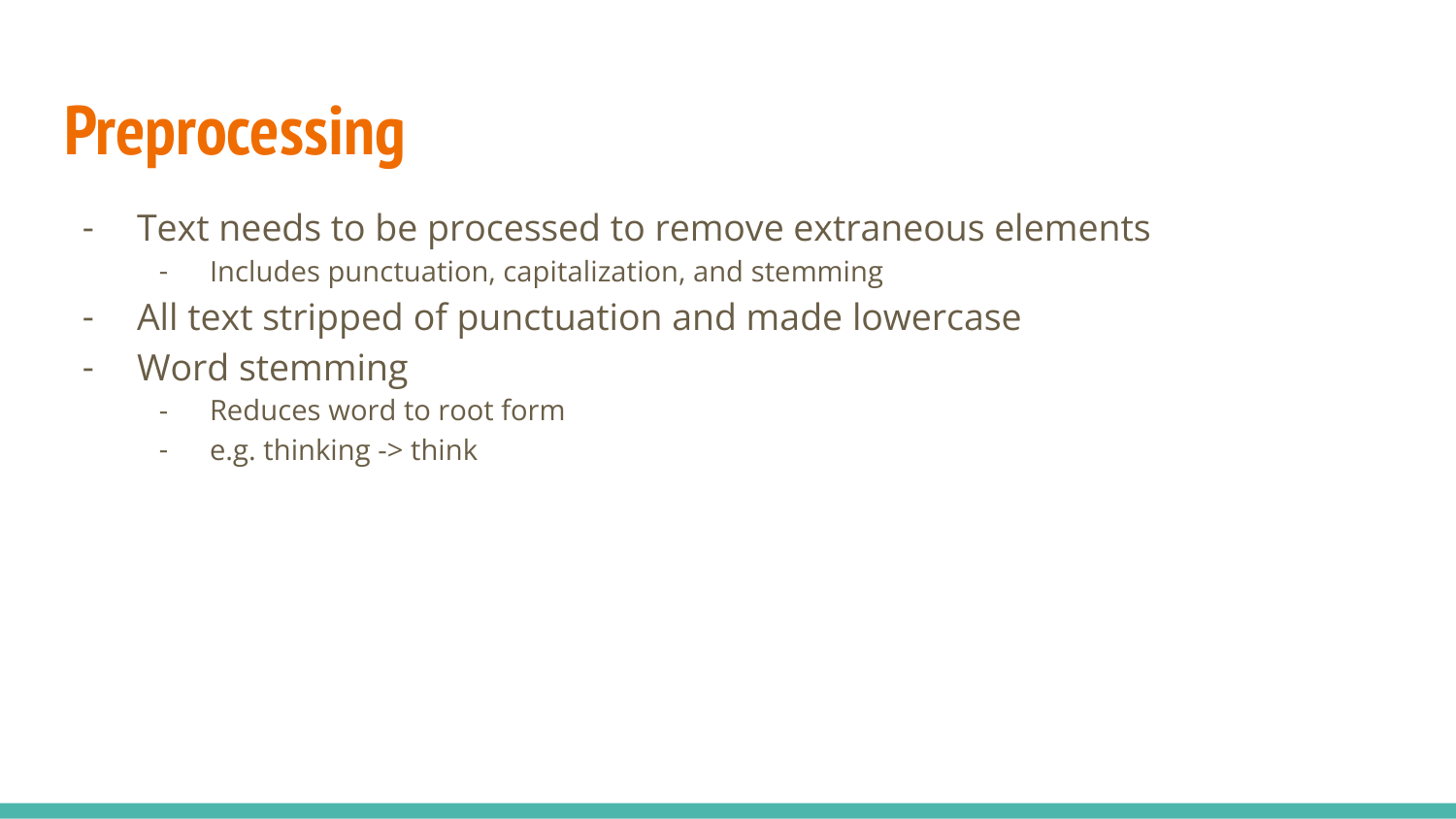

# Preprocessing
Text needs to be processed to remove extraneous elements
Includes punctuation, capitalization, and stemming
All text stripped of punctuation and made lowercase
Word stemming
Reduces word to root form
e.g. thinking -> think